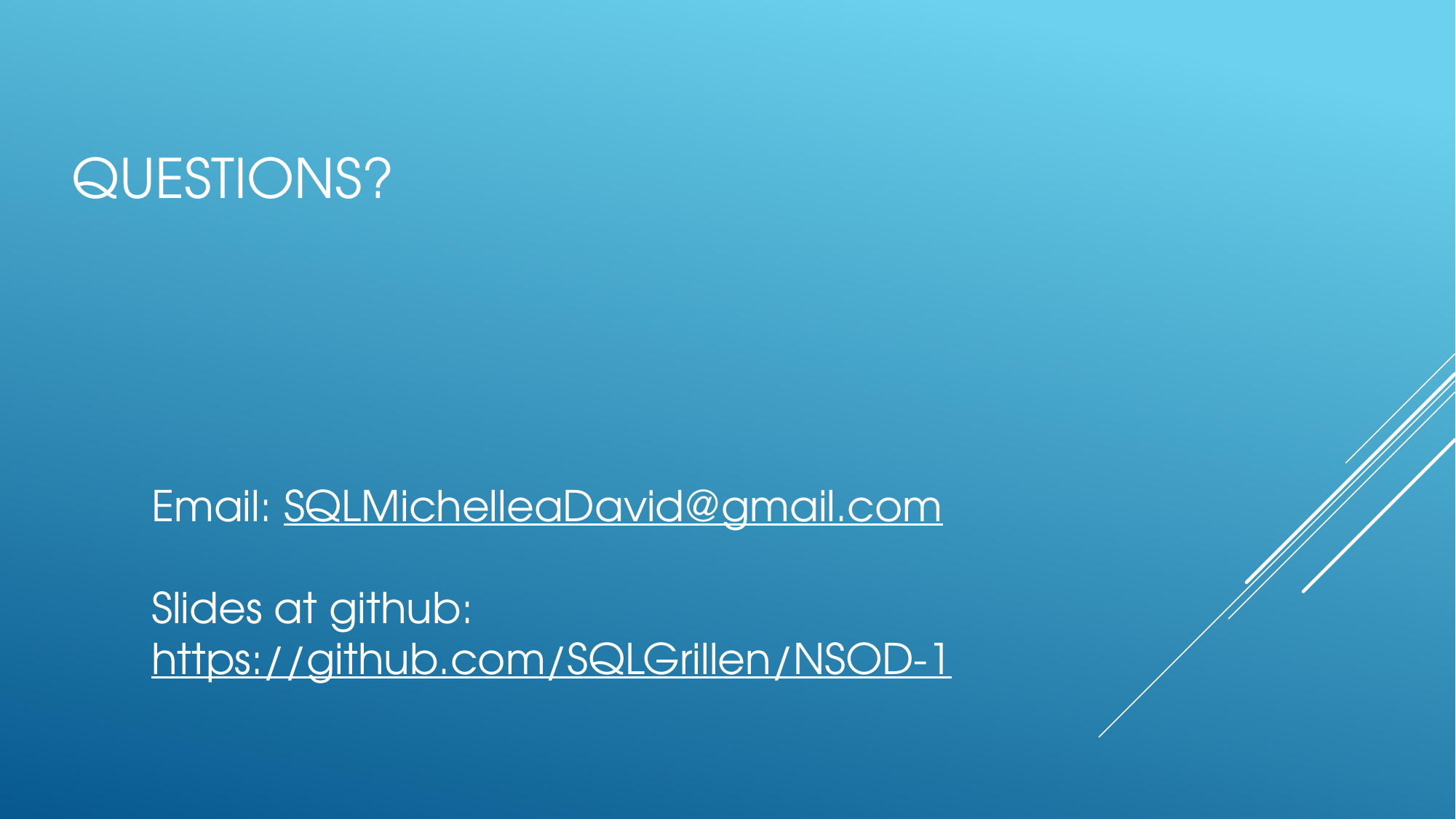

# Questions?
Email: SQLMichelleaDavid@gmail.com

Slides at github: https://github.com/SQLGrillen/NSOD-1